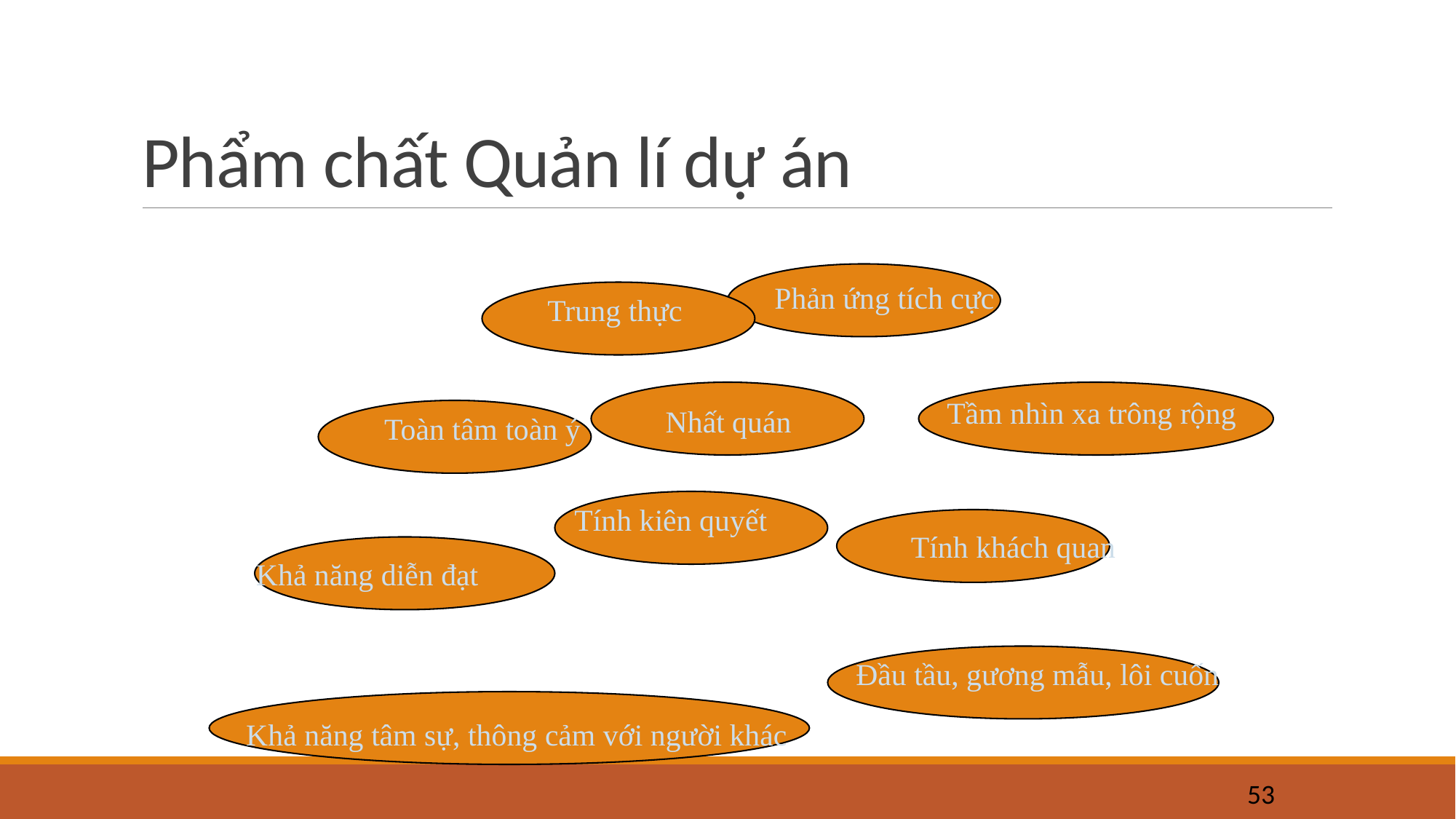

# Phẩm chất Quản lí dự án

Phản ứng tích cực

Trung thực

Tầm nhìn xa trông rộng
Nhất quán

Toàn tâm toàn ý

Tính kiên quyết

Tính khách quan

Khả năng diễn đạt

Đầu tầu, gương mẫu, lôi cuốn

Khả năng tâm sự, thông cảm với người khác
53